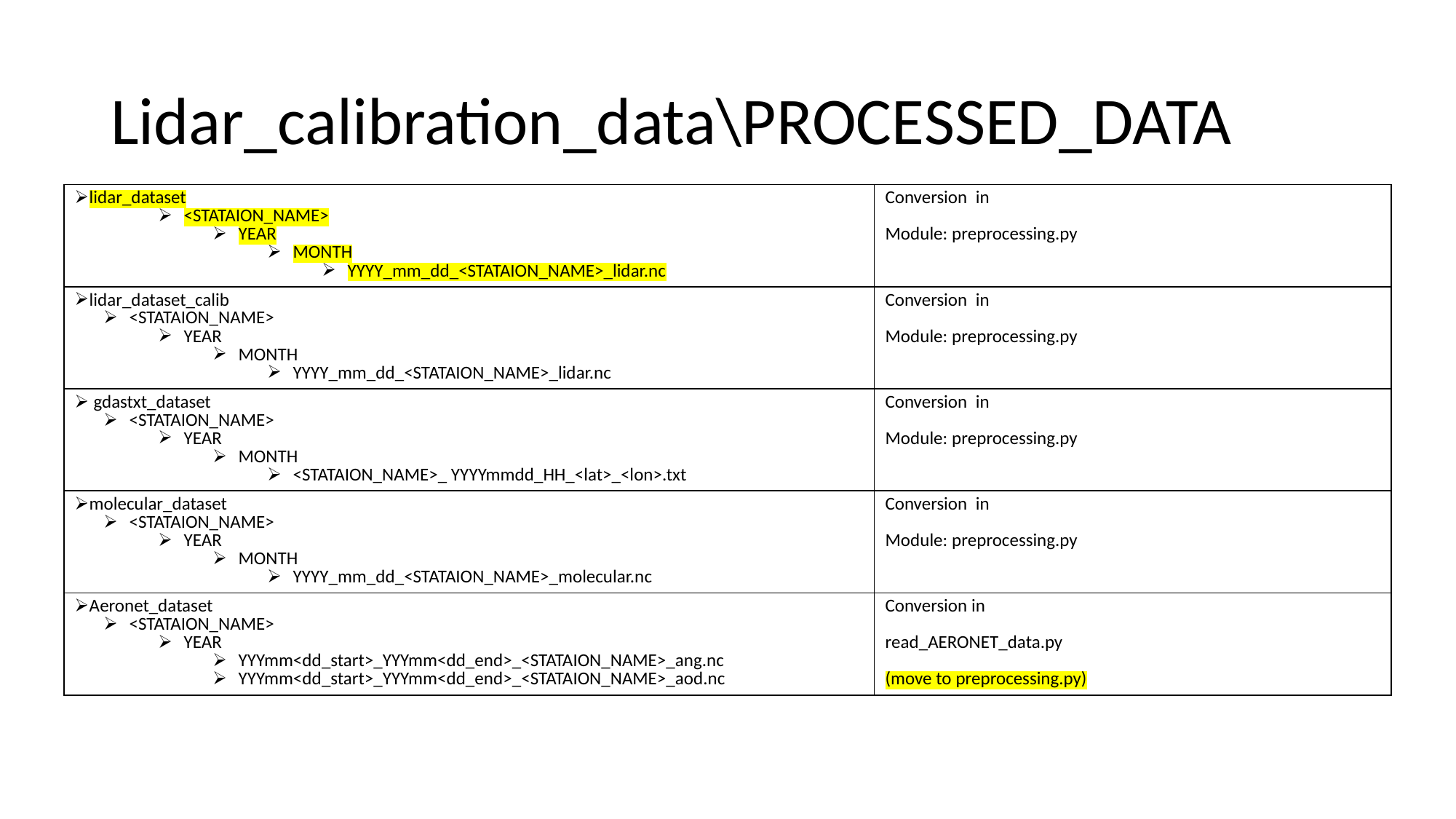

# Lidar_calibration_data\PROCESSED_DATA
| lidar\_dataset <STATAION\_NAME> YEAR MONTH YYYY\_mm\_dd\_<STATAION\_NAME>\_lidar.nc | Conversion in Module: preprocessing.py |
| --- | --- |
| lidar\_dataset\_calib <STATAION\_NAME> YEAR MONTH YYYY\_mm\_dd\_<STATAION\_NAME>\_lidar.nc | Conversion in Module: preprocessing.py |
| gdastxt\_dataset <STATAION\_NAME> YEAR MONTH <STATAION\_NAME>\_ YYYYmmdd\_HH\_<lat>\_<lon>.txt | Conversion in Module: preprocessing.py |
| molecular\_dataset <STATAION\_NAME> YEAR MONTH YYYY\_mm\_dd\_<STATAION\_NAME>\_molecular.nc | Conversion in Module: preprocessing.py |
| Aeronet\_dataset <STATAION\_NAME> YEAR YYYmm<dd\_start>\_YYYmm<dd\_end>\_<STATAION\_NAME>\_ang.nc YYYmm<dd\_start>\_YYYmm<dd\_end>\_<STATAION\_NAME>\_aod.nc | Conversion in read\_AERONET\_data.py (move to preprocessing.py) |